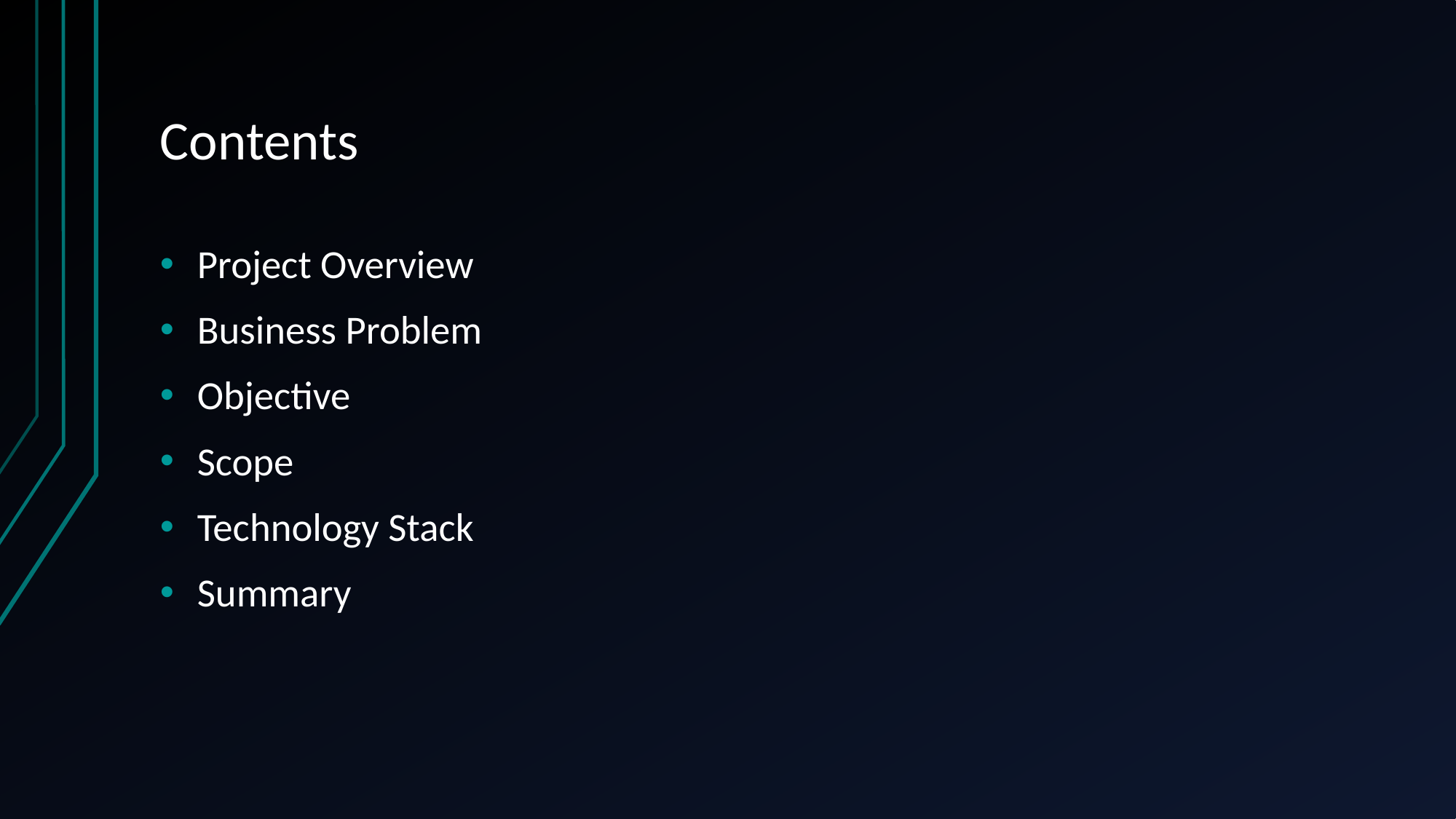

# Contents
Project Overview
Business Problem
Objective
Scope
Technology Stack
Summary